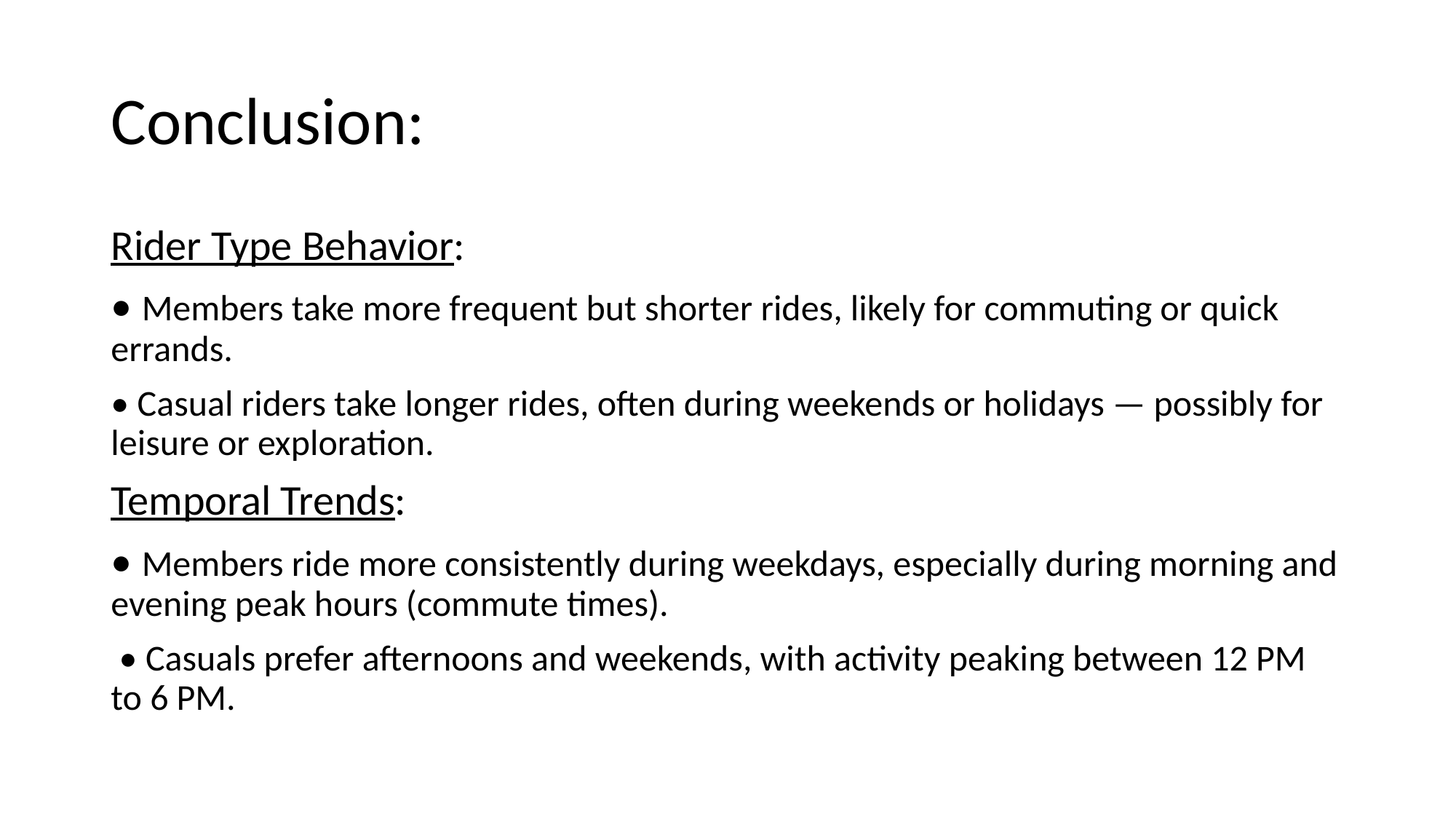

# Conclusion:
Rider Type Behavior:
• Members take more frequent but shorter rides, likely for commuting or quick errands.
• Casual riders take longer rides, often during weekends or holidays — possibly for leisure or exploration.
Temporal Trends:
• Members ride more consistently during weekdays, especially during morning and evening peak hours (commute times).
 • Casuals prefer afternoons and weekends, with activity peaking between 12 PM to 6 PM.